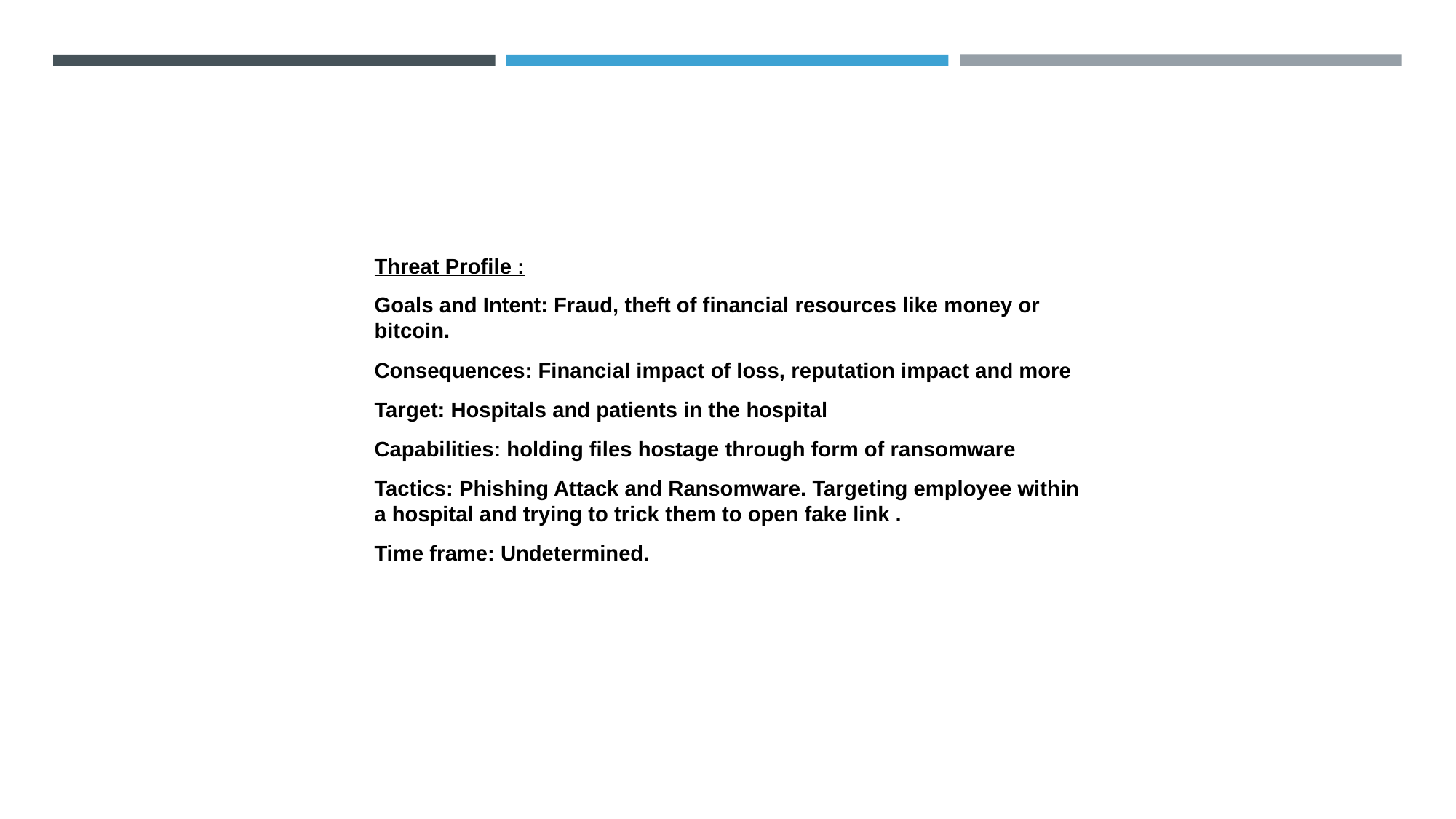

Threat Profile :
Goals and Intent: Fraud, theft of financial resources like money or bitcoin.
Consequences: Financial impact of loss, reputation impact and more
Target: Hospitals and patients in the hospital
Capabilities: holding files hostage through form of ransomware
Tactics: Phishing Attack and Ransomware. Targeting employee within a hospital and trying to trick them to open fake link .
Time frame: Undetermined.